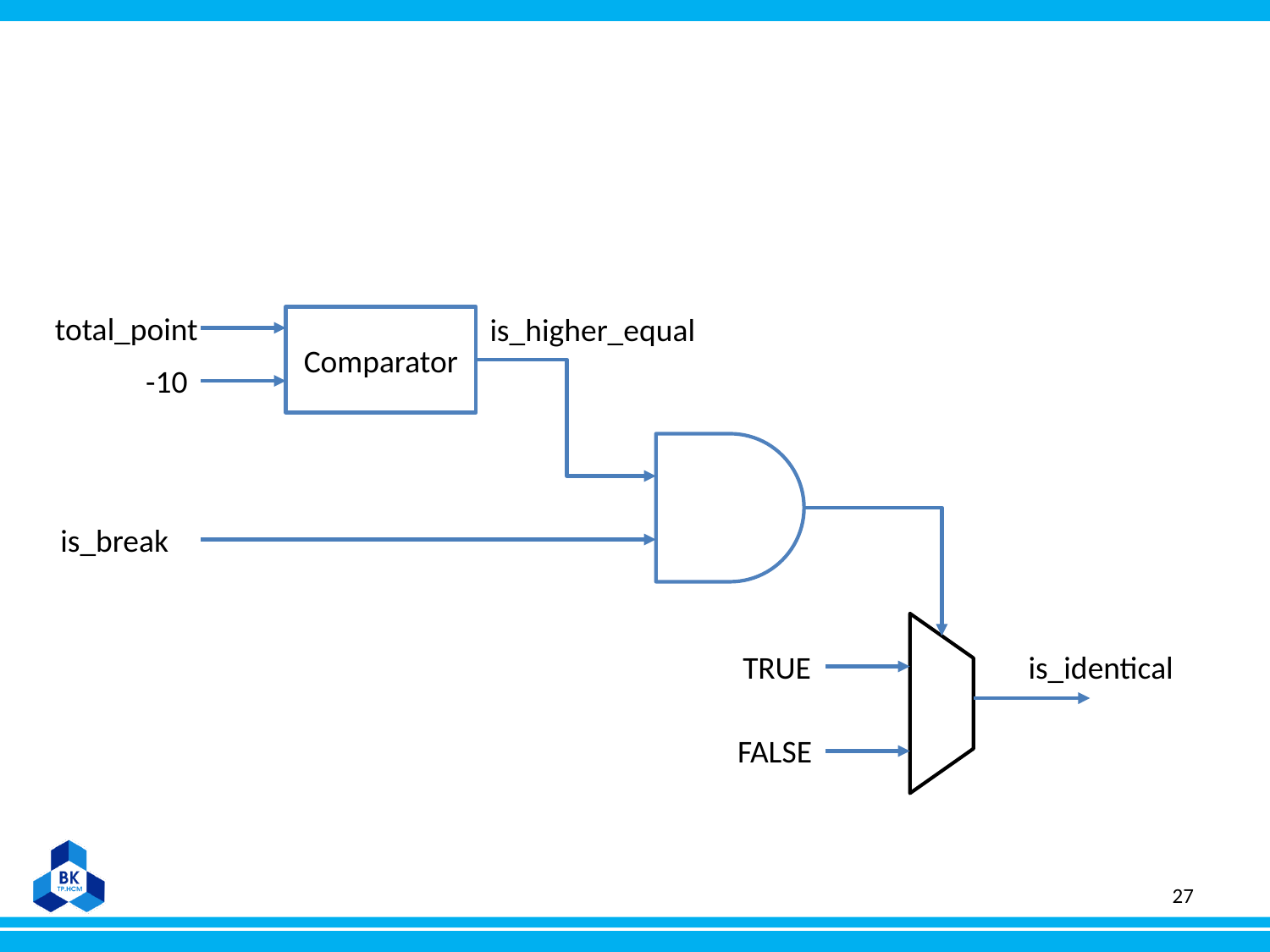

total_point
is_higher_equal
Comparator
-10

is_break
TRUE
is_identical

FALSE
27